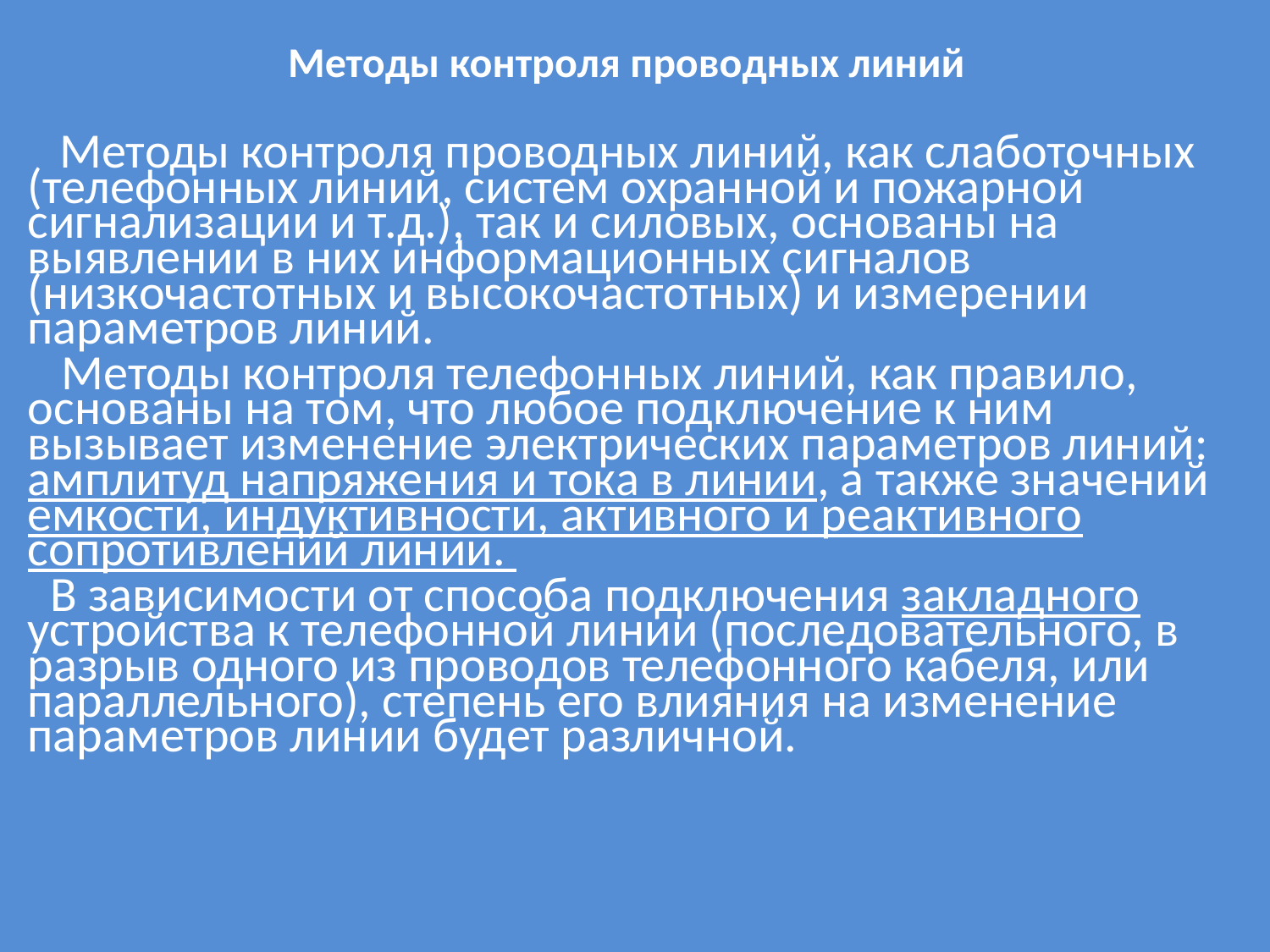

# Методы контроля проводных линий
    Методы контроля проводных линий, как слаботочных (телефон­ных линий, систем охранной и пожарной сигнализации и т.д.), так и си­ловых, основаны на выявлении в них информационных сигналов (низкочастотных и высокочастотных) и измерении параметров линий.
   Методы контроля телефонных линий, как правило, основаны на том, что любое подключение к ним вызывает изменение электрических параметров линий: амплитуд напряжения и тока в линии, а также значений емкости, индуктивности, активного и реактивного сопротивлений линии.
  В зависимости от способа подключения закладного устройства к телефонной линии (последовательного, в разрыв одного из проводов телефонного кабеля, или параллельного), степень его влияния на изменение параметров линии будет различной.